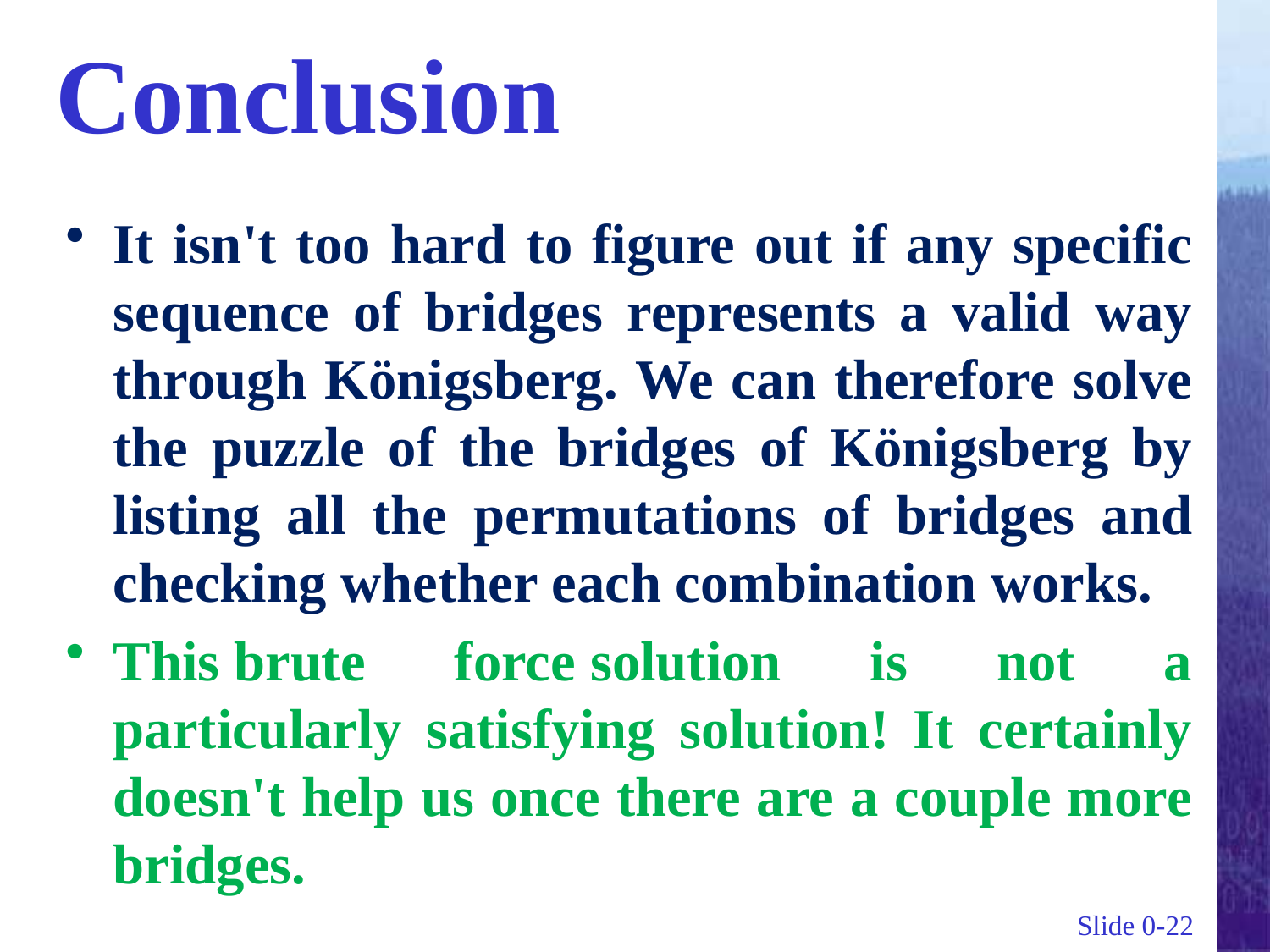

# Conclusion
It isn't too hard to figure out if any specific sequence of bridges represents a valid way through Königsberg. We can therefore solve the puzzle of the bridges of Königsberg by listing all the permutations of bridges and checking whether each combination works.
This brute force solution is not a particularly satisfying solution! It certainly doesn't help us once there are a couple more bridges.